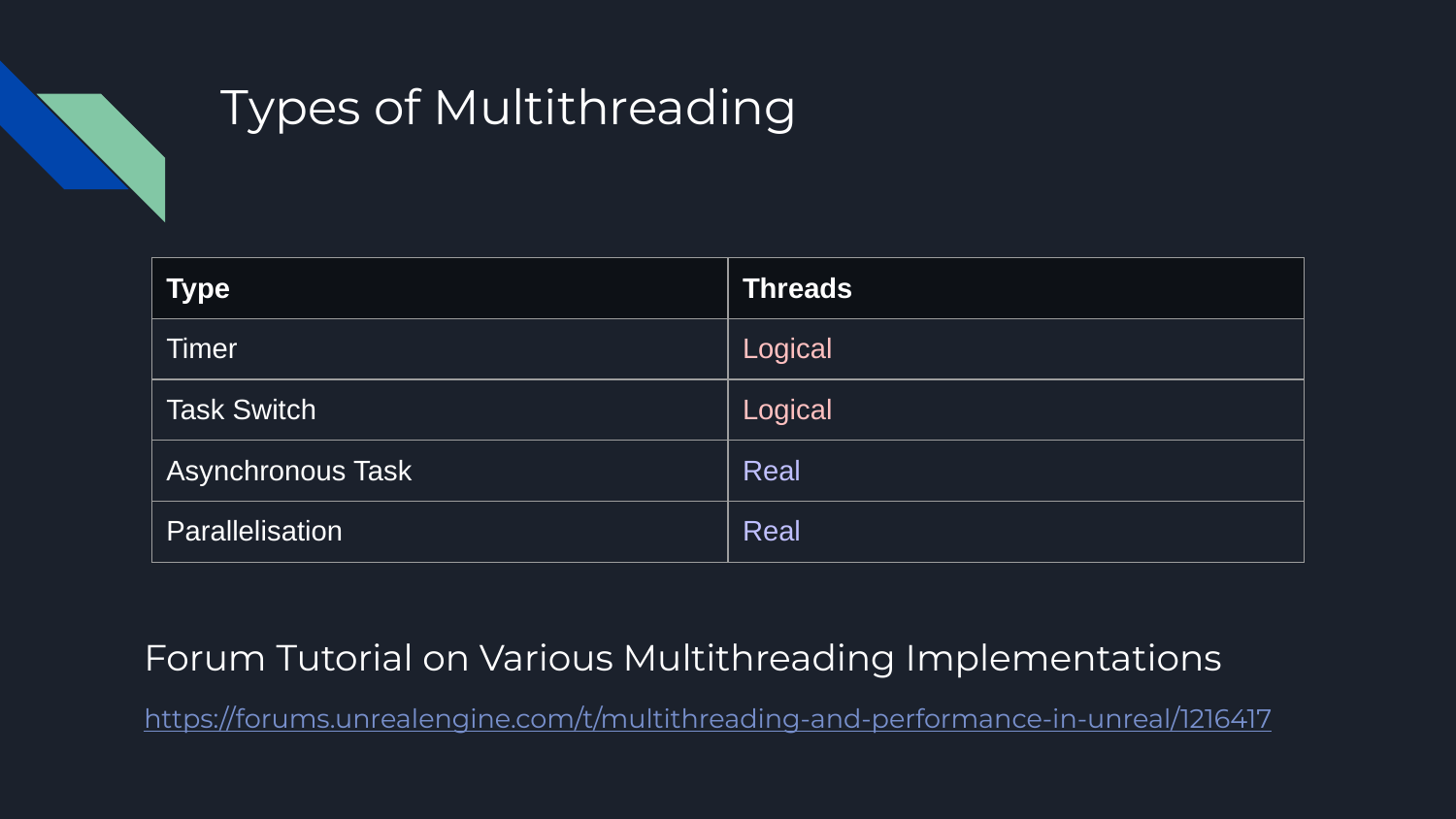

# Types of Multithreading
| Type | Threads |
| --- | --- |
| Timer | Logical |
| Task Switch | Logical |
| Asynchronous Task | Real |
| Parallelisation | Real |
Forum Tutorial on Various Multithreading Implementations
https://forums.unrealengine.com/t/multithreading-and-performance-in-unreal/1216417